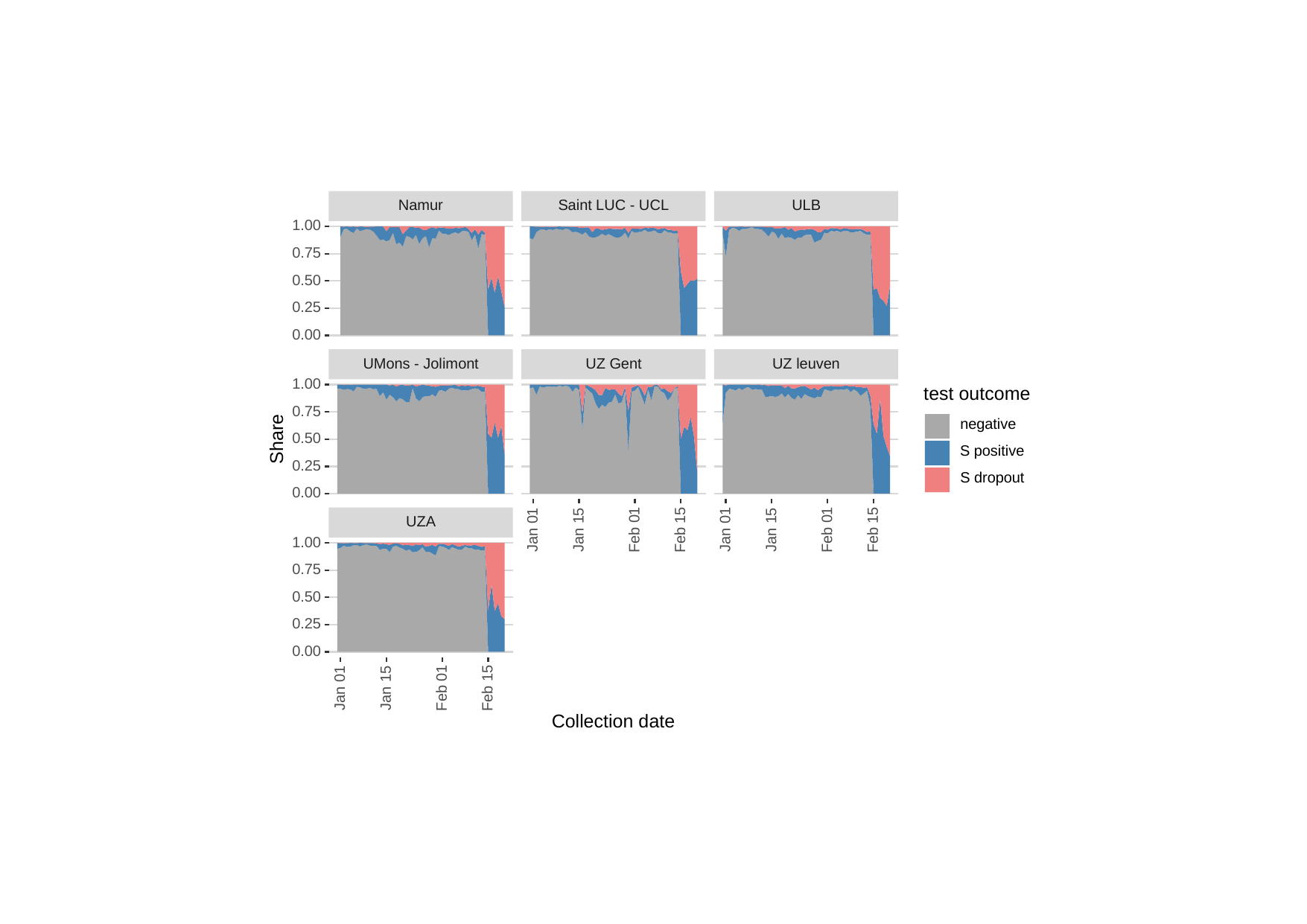

Saint LUC - UCL
ULB
Namur
1.00

0.75

0.50

0.25

0.00

UZ Gent
UMons - Jolimont
UZ leuven

1.00

test outcome
0.75

negative
Share
0.50

S positive
0.25

S dropout
0.00

UZA
Jan 01
Jan 15
Feb 01
Feb 15
Jan 01
Jan 15
Feb 01
Feb 15
1.00

0.75

0.50

0.25

0.00

Jan 01
Jan 15
Feb 01
Feb 15
Collection date